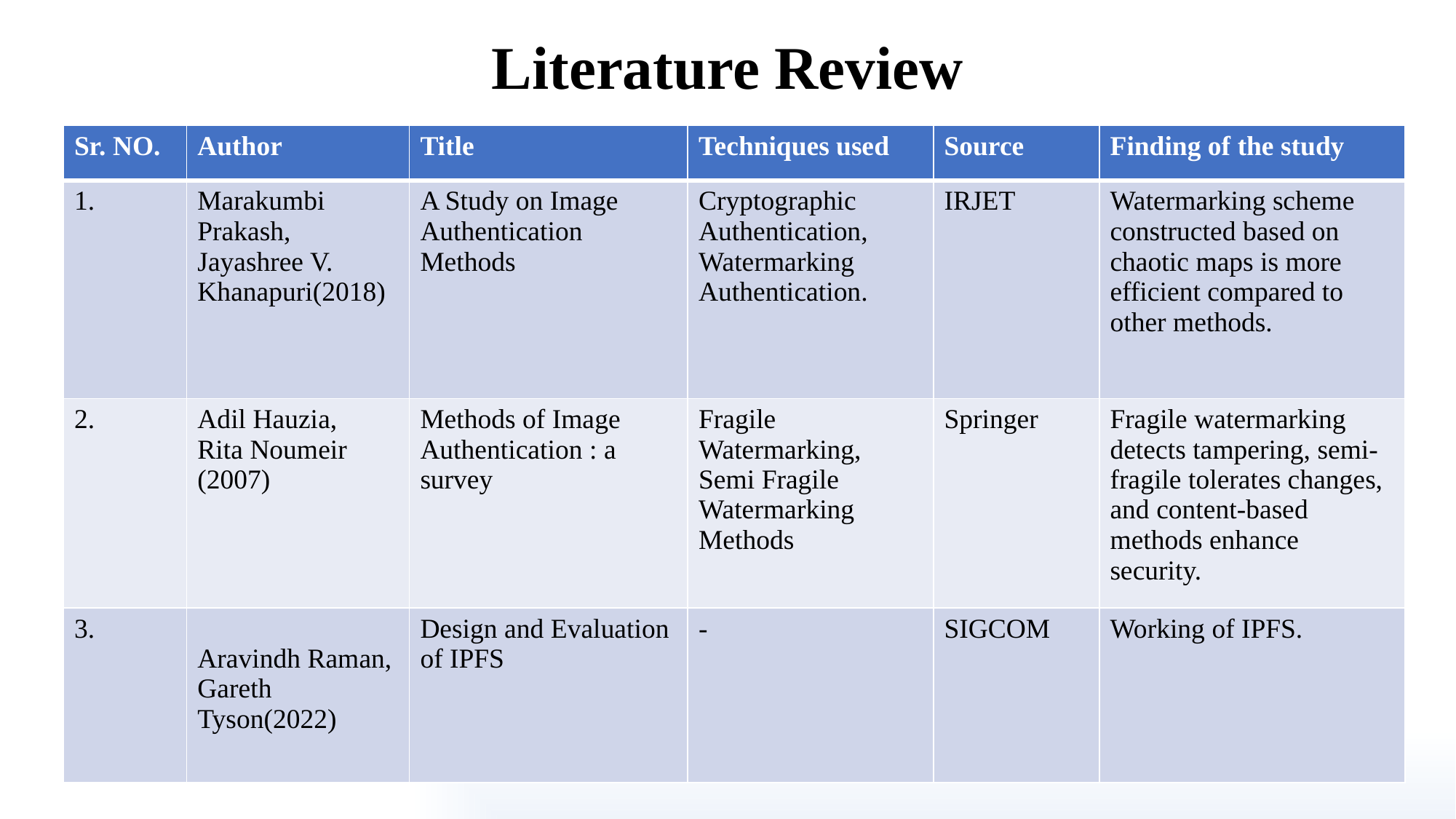

Literature Review
| Sr. NO. | Author | Title | Techniques used | Source | Finding of the study |
| --- | --- | --- | --- | --- | --- |
| 1. | Marakumbi Prakash, Jayashree V. Khanapuri(2018) | A Study on Image Authentication Methods | Cryptographic Authentication, Watermarking Authentication. | IRJET | Watermarking scheme constructed based on chaotic maps is more efficient compared to other methods. |
| 2. | Adil Hauzia, Rita Noumeir (2007) | Methods of Image Authentication : a survey | Fragile Watermarking, Semi Fragile Watermarking Methods | Springer | Fragile watermarking detects tampering, semi-fragile tolerates changes, and content-based methods enhance security. |
| 3. | Aravindh Raman, Gareth Tyson(2022) | Design and Evaluation of IPFS | - | SIGCOM | Working of IPFS. |